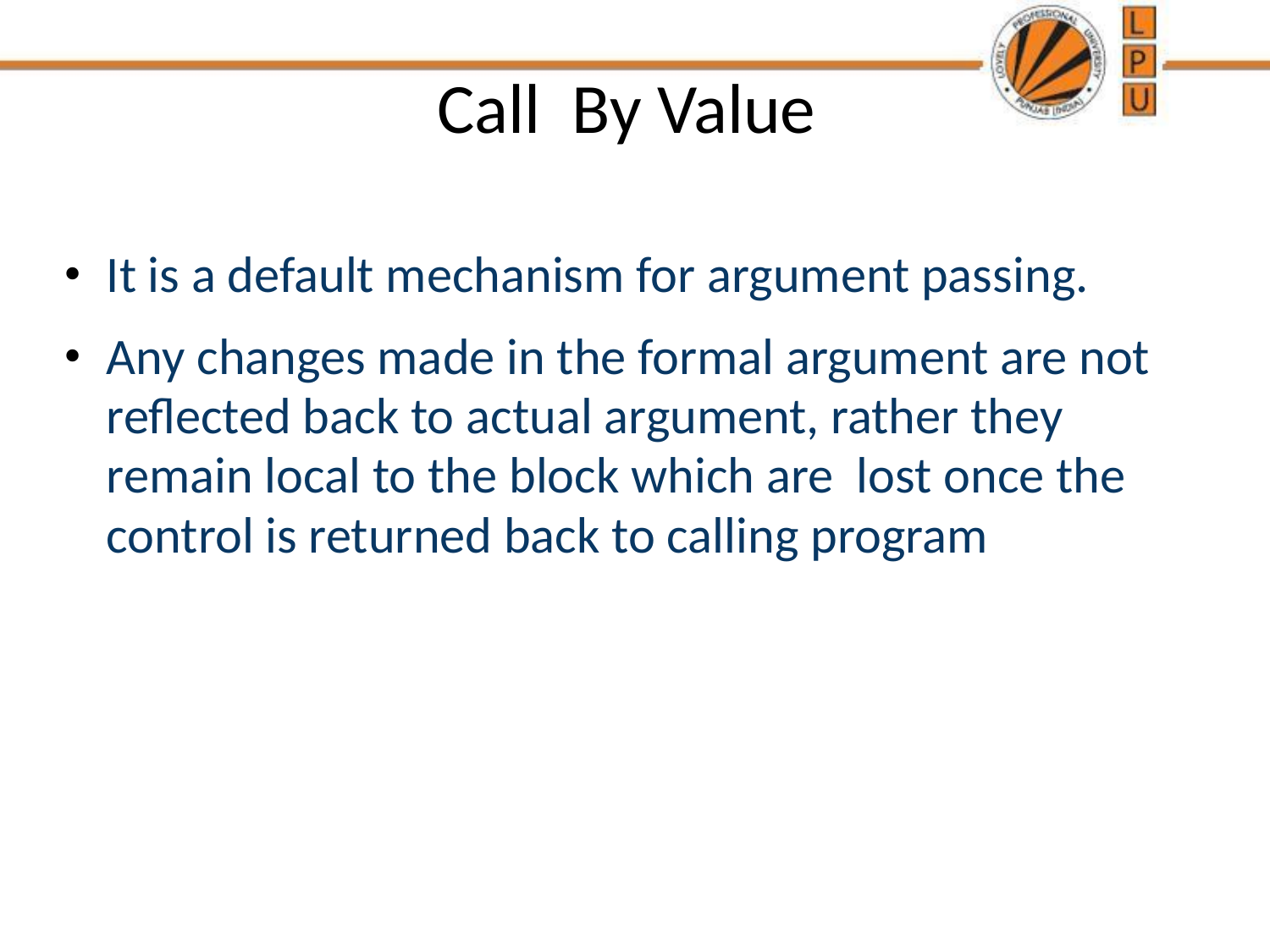

# Call  By Value
It is a default mechanism for argument passing.
Any changes made in the formal argument are not reflected back to actual argument, rather they remain local to the block which are  lost once the control is returned back to calling program